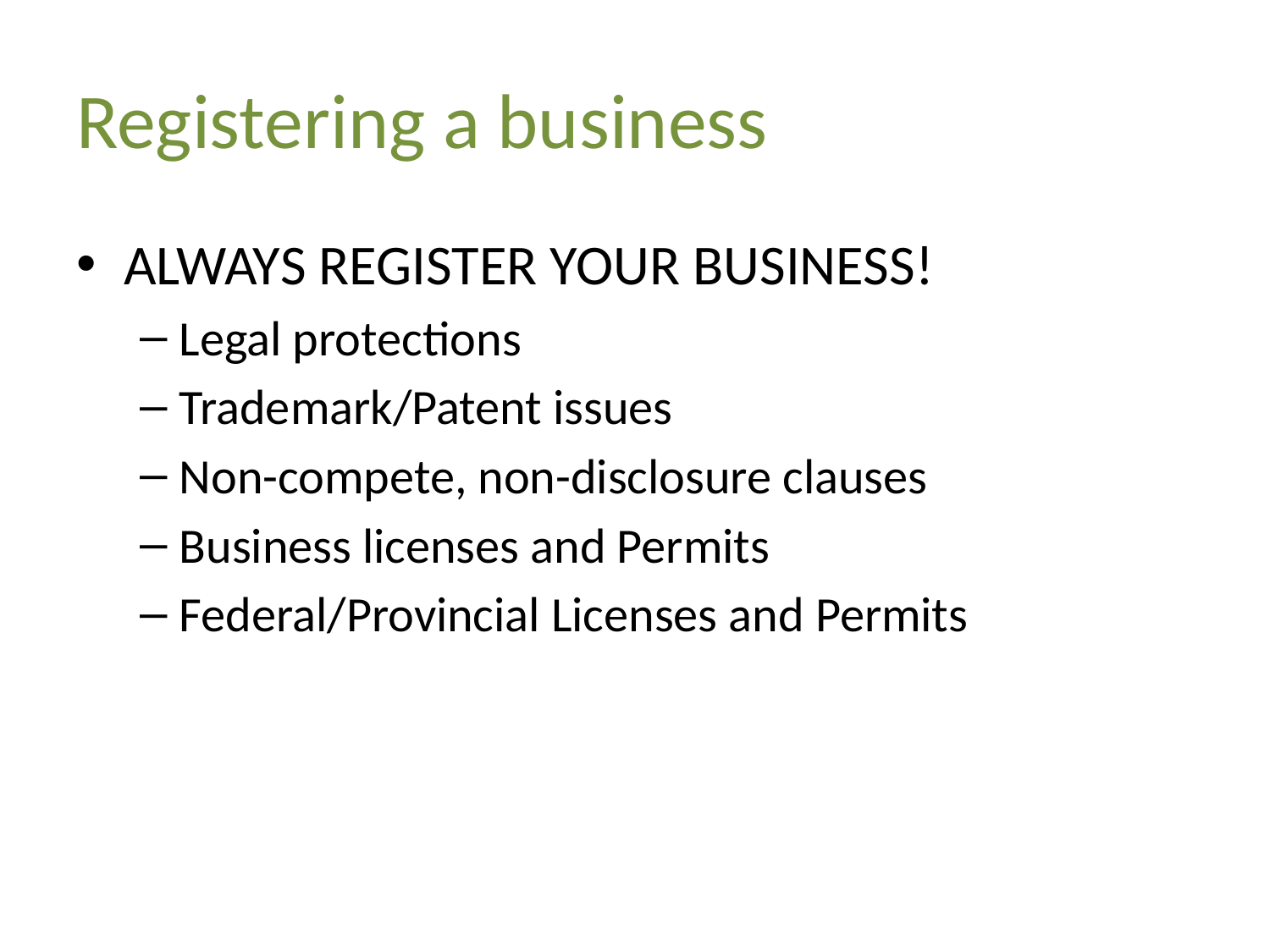

# Registering a business
ALWAYS REGISTER YOUR BUSINESS!
Legal protections
Trademark/Patent issues
Non-compete, non-disclosure clauses
Business licenses and Permits
Federal/Provincial Licenses and Permits